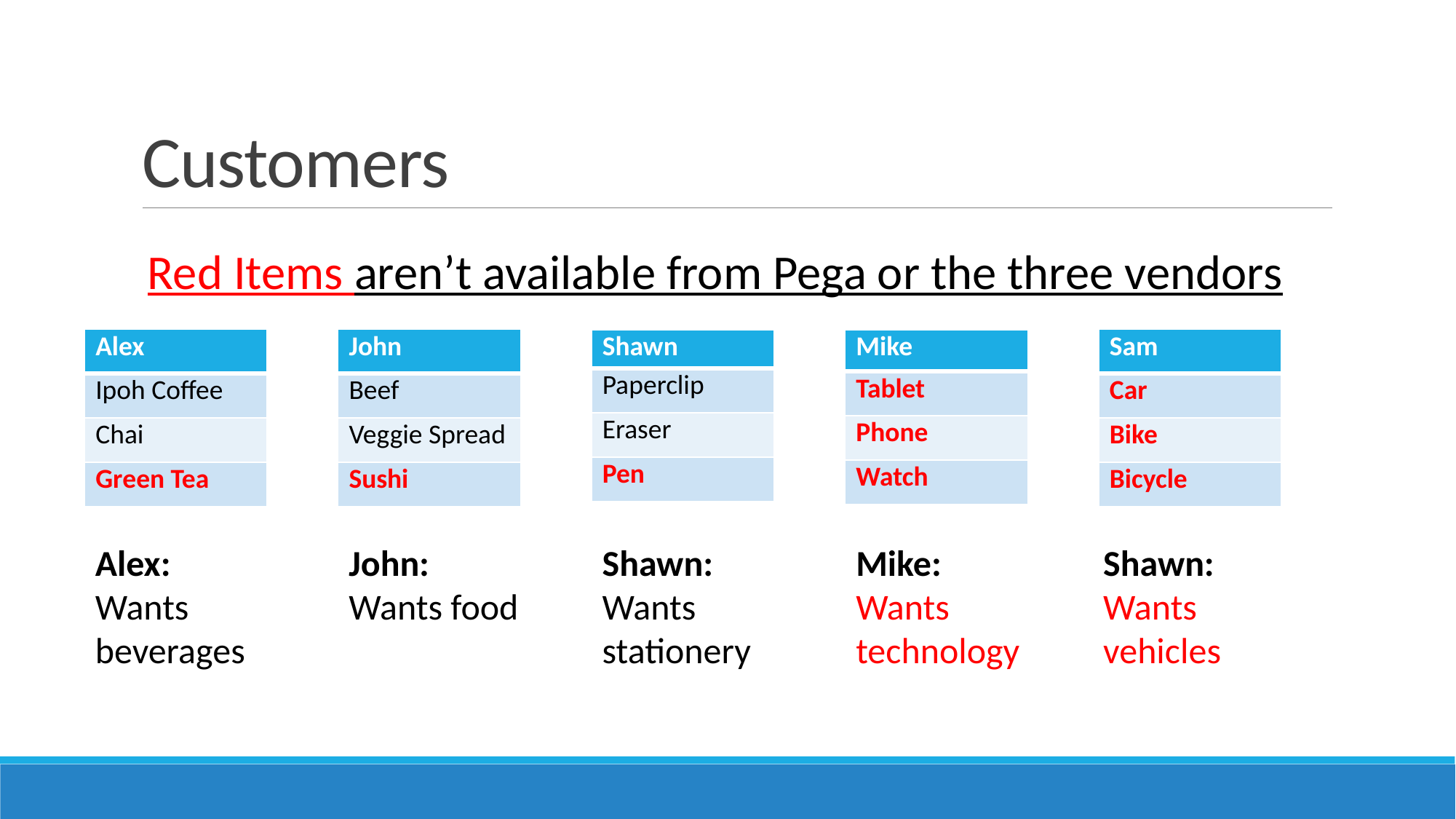

# Customers
Red Items aren’t available from Pega or the three vendors
| Alex |
| --- |
| Ipoh Coffee |
| Chai |
| Green Tea |
| John |
| --- |
| Beef |
| Veggie Spread |
| Sushi |
| Sam |
| --- |
| Car |
| Bike |
| Bicycle |
| Shawn |
| --- |
| Paperclip |
| Eraser |
| Pen |
| Mike |
| --- |
| Tablet |
| Phone |
| Watch |
Alex:
Wants beverages

Shawn:
Wants stationery

Mike:
Wants technology

Shawn:
Wants vehicles

John:
Wants food